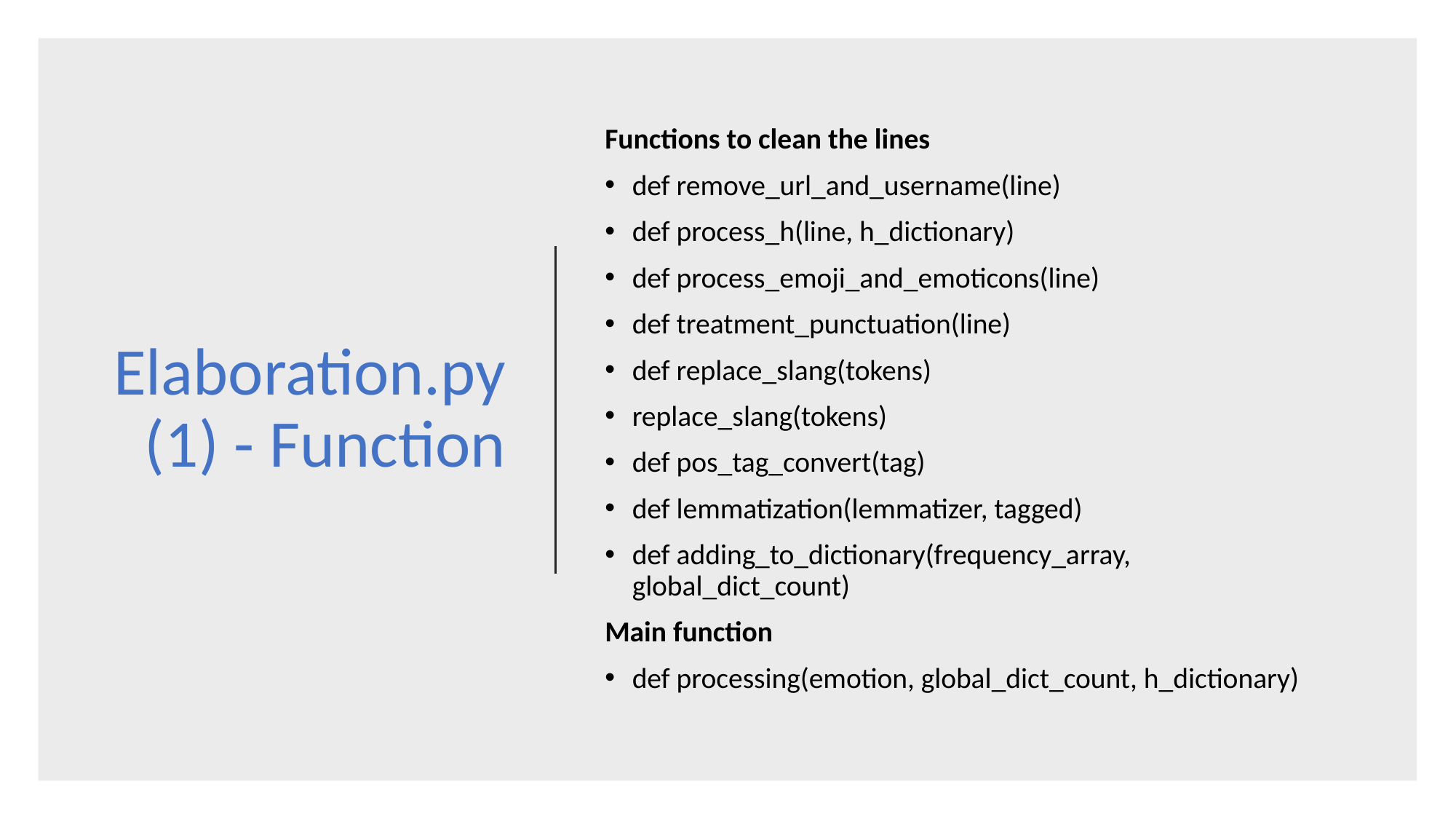

# Elaboration.py (1) - Function
Functions to clean the lines
def remove_url_and_username(line)
def process_h(line, h_dictionary)
def process_emoji_and_emoticons(line)
def treatment_punctuation(line)
def replace_slang(tokens)
replace_slang(tokens)
def pos_tag_convert(tag)
def lemmatization(lemmatizer, tagged)
def adding_to_dictionary(frequency_array, global_dict_count)
Main function
def processing(emotion, global_dict_count, h_dictionary)